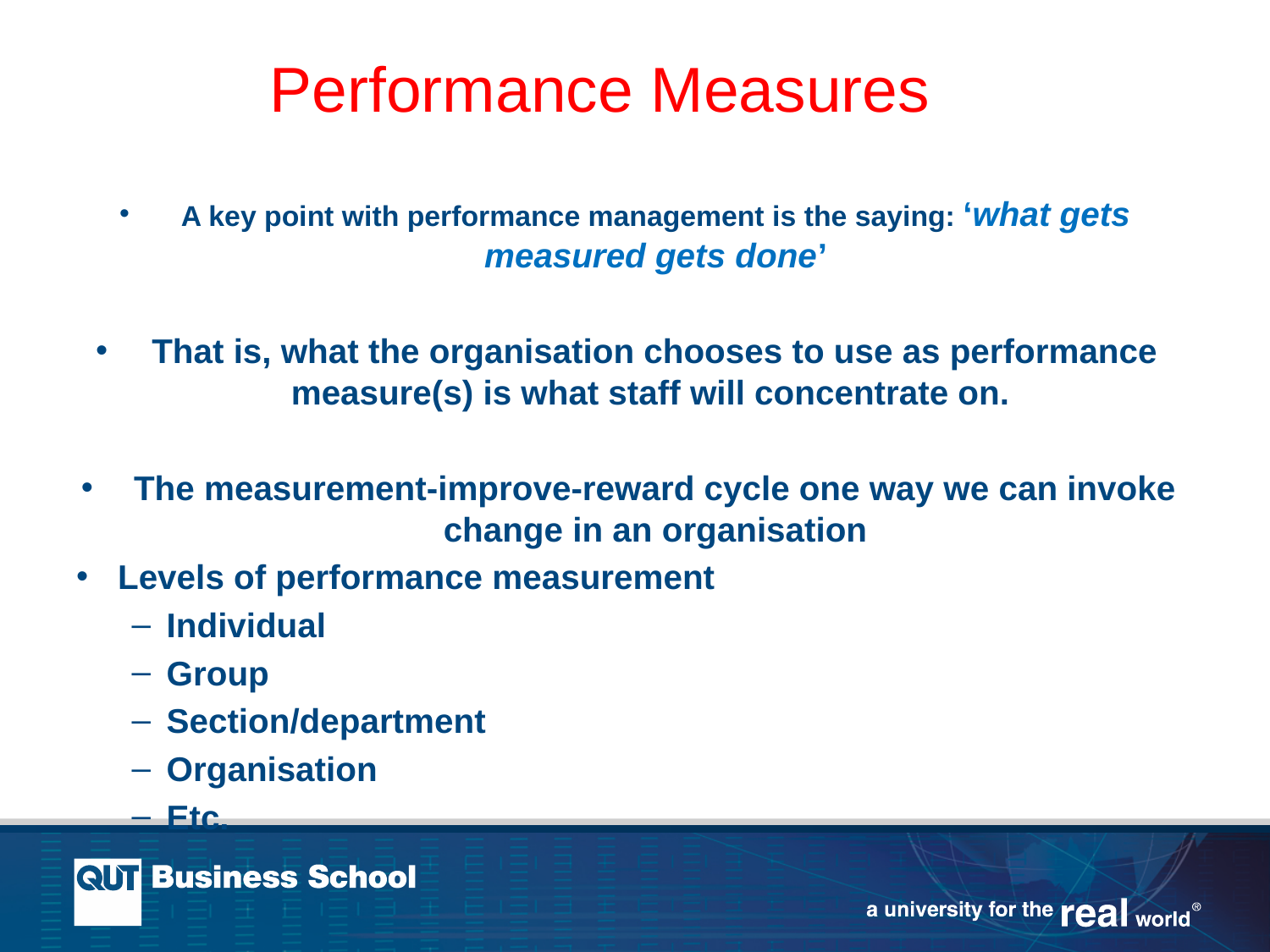

Performance Measures
A key point with performance management is the saying: ‘what gets measured gets done’

That is, what the organisation chooses to use as performance measure(s) is what staff will concentrate on.

The measurement-improve-reward cycle one way we can invoke change in an organisation
Levels of performance measurement
Individual
Group
Section/department
Organisation
Etc.